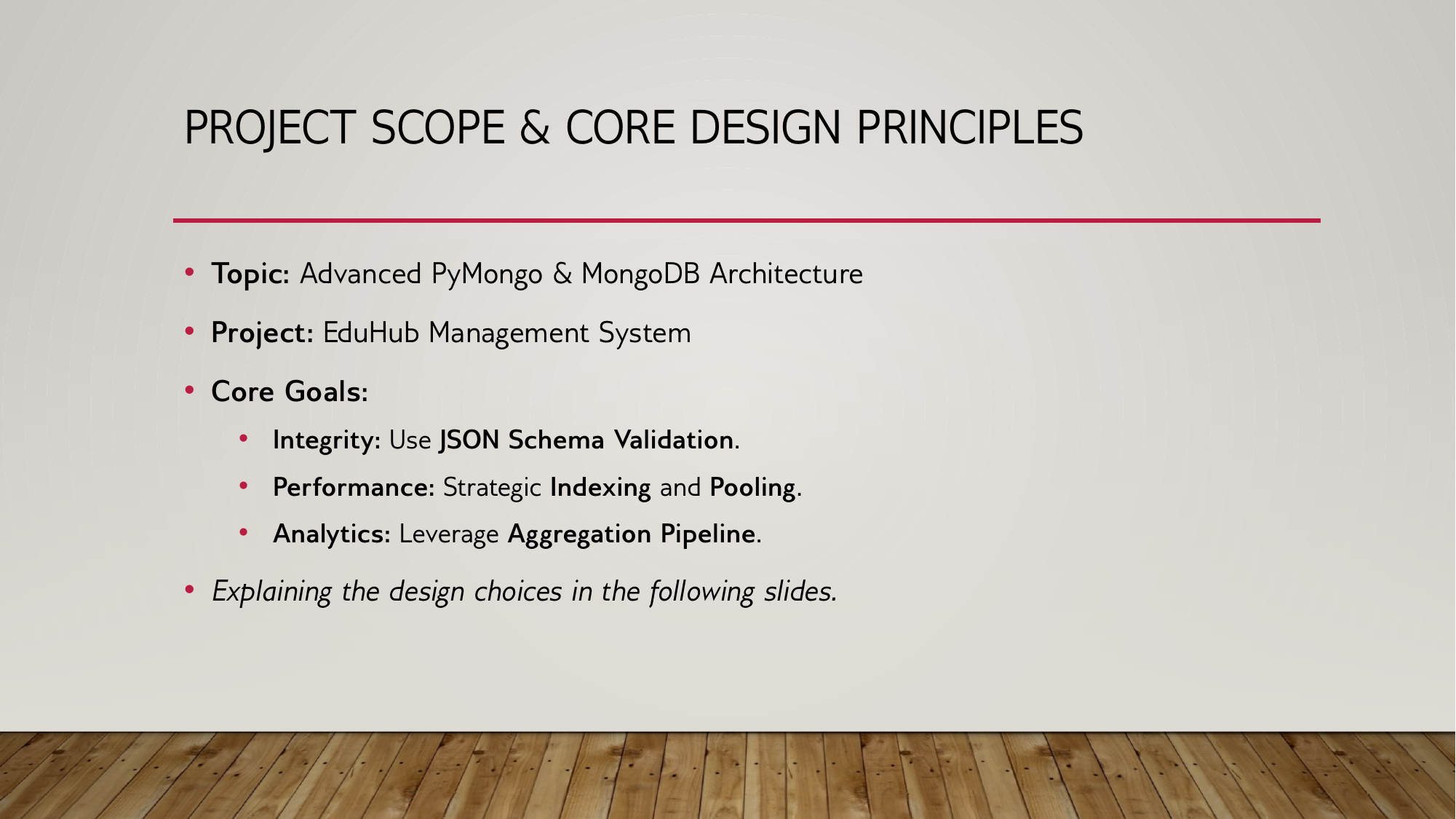

# Project Scope & Core Design Principles
Topic: Advanced PyMongo & MongoDB Architecture
Project: EduHub Management System
Core Goals:
Integrity: Use JSON Schema Validation.
Performance: Strategic Indexing and Pooling.
Analytics: Leverage Aggregation Pipeline.
Explaining the design choices in the following slides.